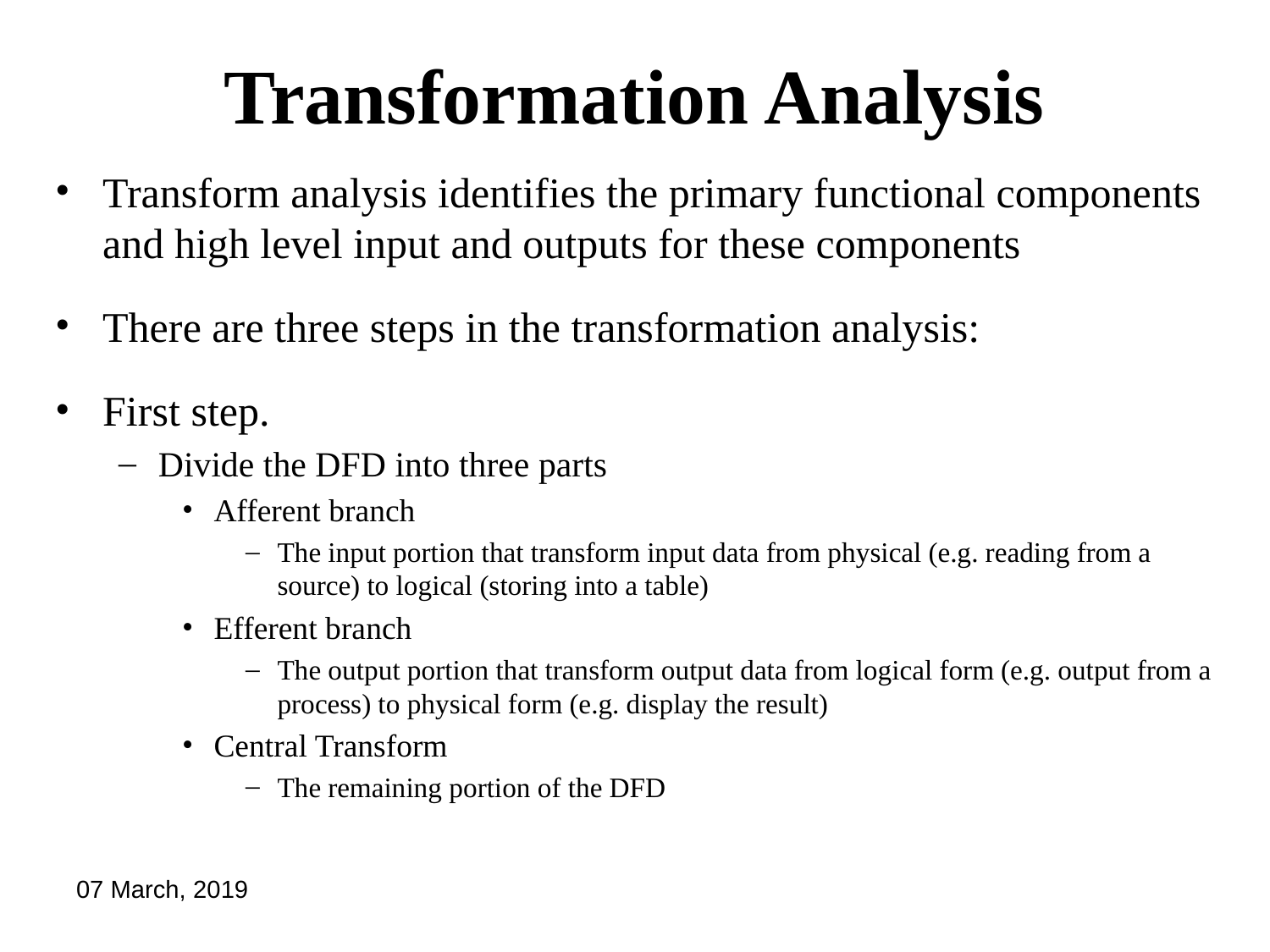

# Transformation Analysis
Transform analysis identifies the primary functional components and high level input and outputs for these components

There are three steps in the transformation analysis:

First step.
Divide the DFD into three parts
Afferent branch
The input portion that transform input data from physical (e.g. reading from a source) to logical (storing into a table)
Efferent branch
The output portion that transform output data from logical form (e.g. output from a process) to physical form (e.g. display the result)
Central Transform
The remaining portion of the DFD
07 March, 2019